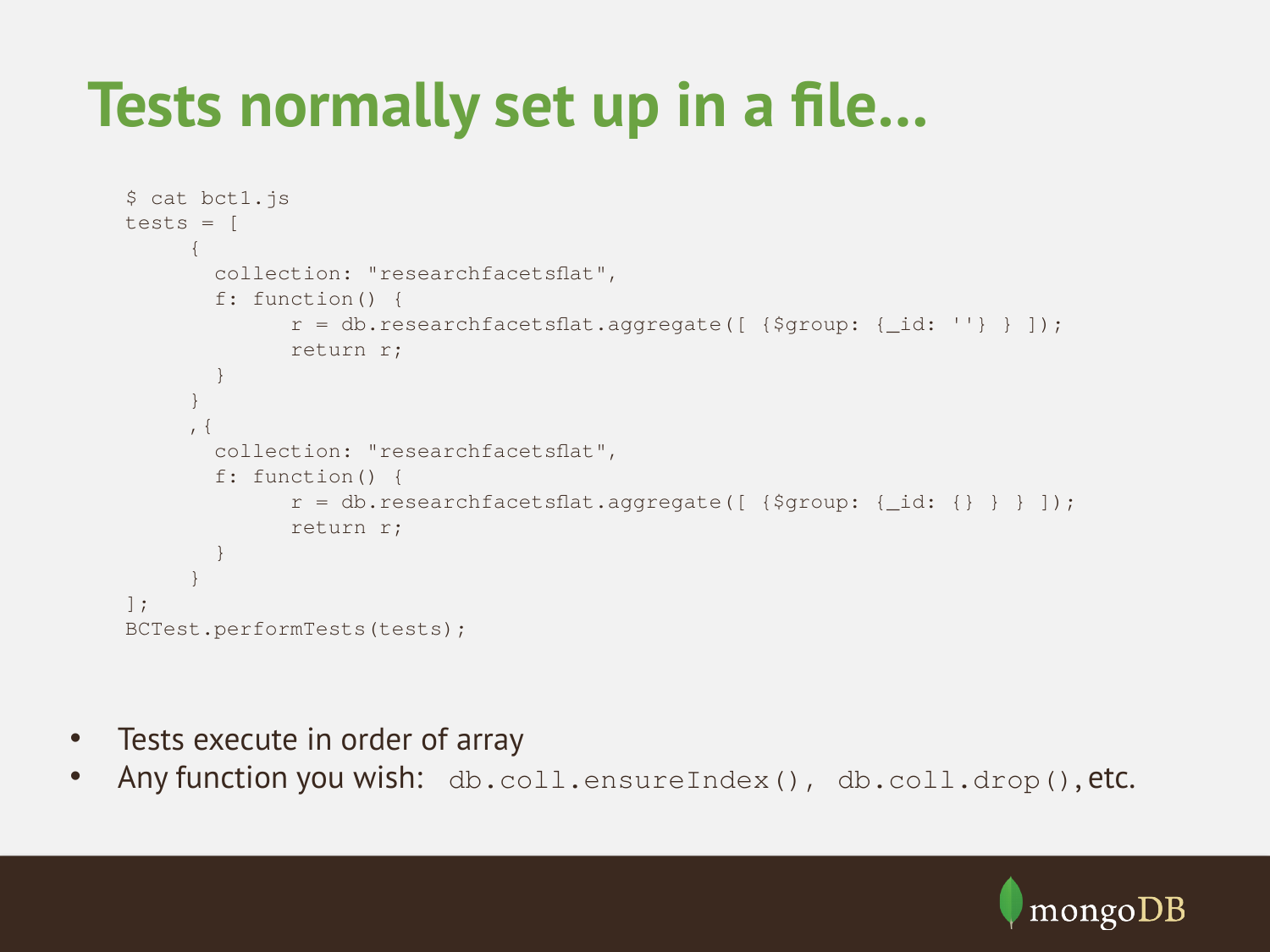

# Tests normally set up in a file…
$ cat bct1.js
tests = [
     {
       collection: "researchfacetsflat",
       f: function() {
             r = db.researchfacetsflat.aggregate([ {$group: {_id: ''} } ]);
             return r;
       }
     }
     ,{
       collection: "researchfacetsflat",
       f: function() {
             r = db.researchfacetsflat.aggregate([ {$group: {_id: {} } } ]);
             return r;
       }
     }
];
BCTest.performTests(tests);

Tests execute in order of array
Any function you wish:   db.coll.ensureIndex(), db.coll.drop(), etc.